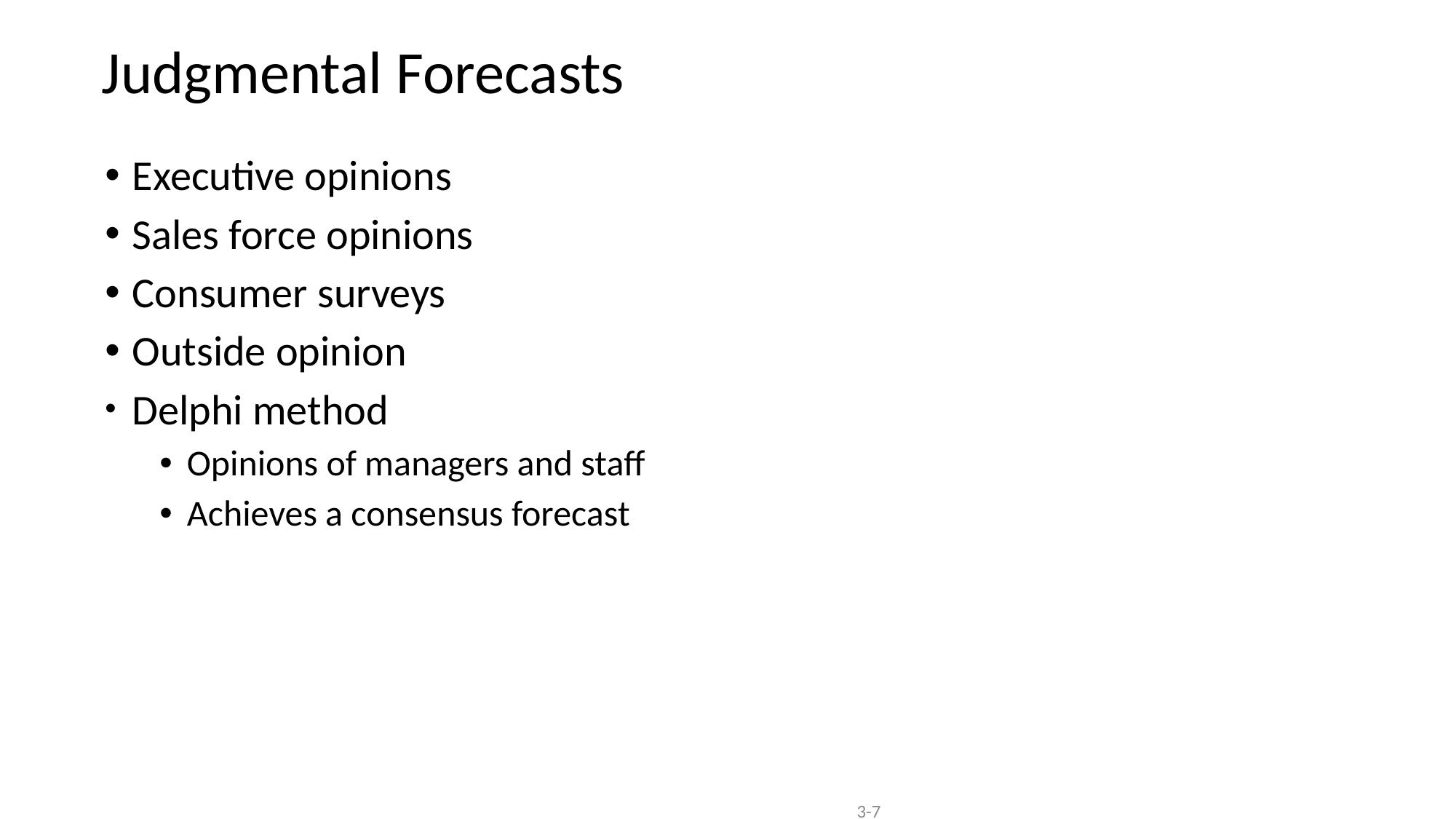

Judgmental Forecasts
Executive opinions
Sales force opinions
Consumer surveys
Outside opinion
Delphi method
Opinions of managers and staff
Achieves a consensus forecast

3-7